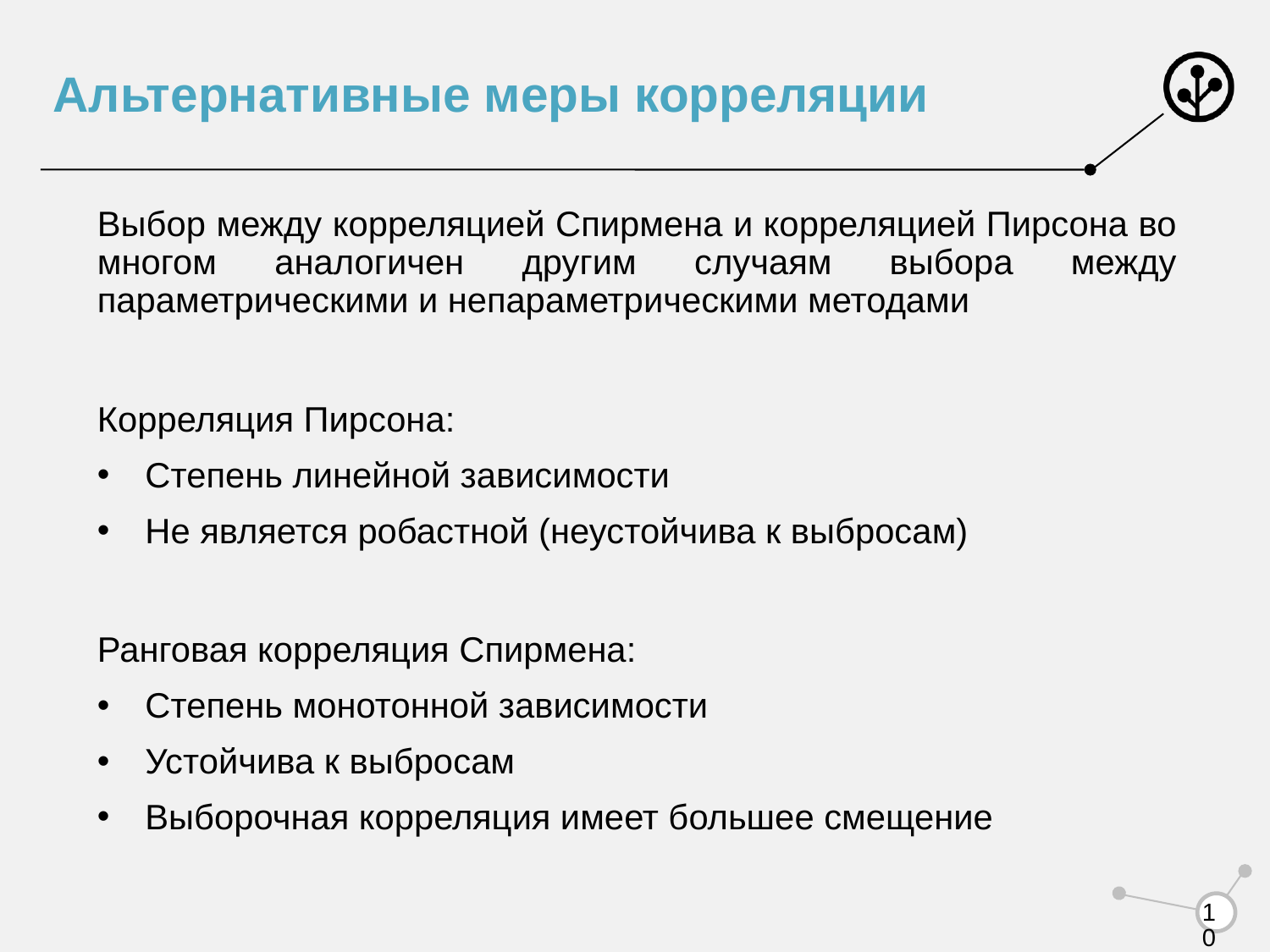

# Альтернативные меры корреляции
Выбор между корреляцией Спирмена и корреляцией Пирсона во многом аналогичен другим случаям выбора между параметрическими и непараметрическими методами

Корреляция Пирсона:
Степень линейной зависимости
Не является робастной (неустойчива к выбросам)

Ранговая корреляция Спирмена:
Степень монотонной зависимости
Устойчива к выбросам
Выборочная корреляция имеет большее смещение

10